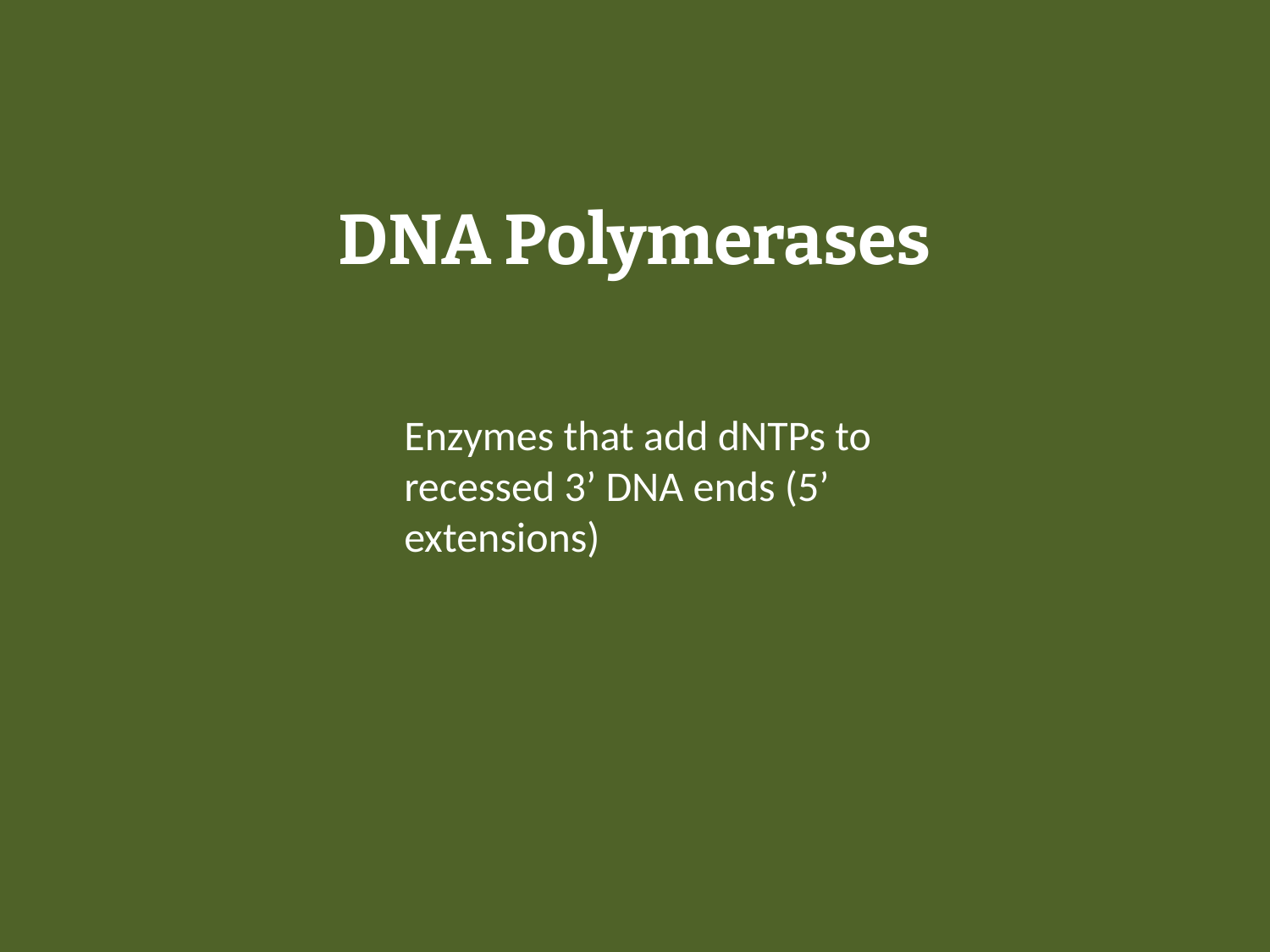

DNA Polymerases
Enzymes that add dNTPs to recessed 3’ DNA ends (5’ extensions)